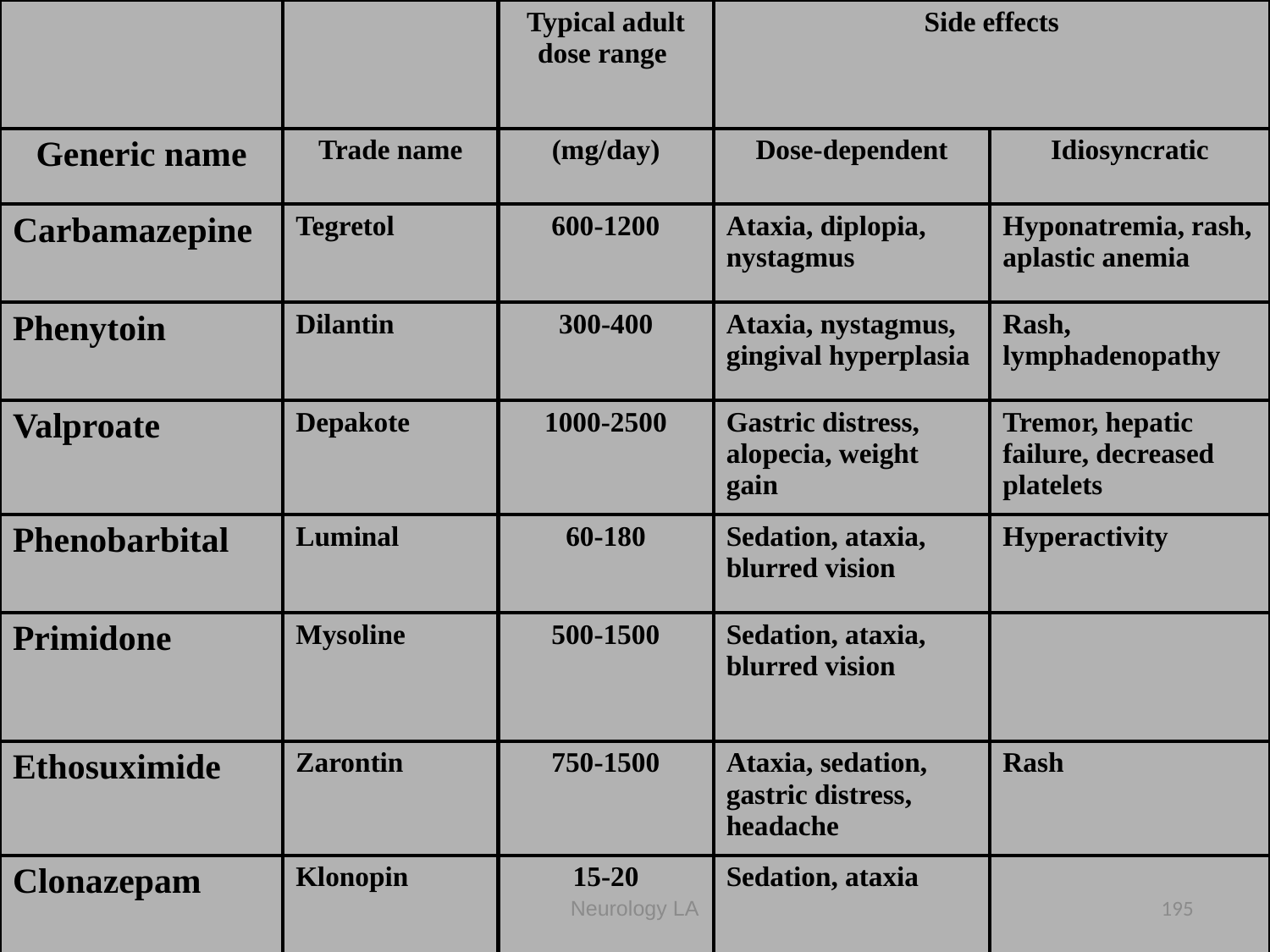

|  |  | Typical adult dose range | Side effects |  |
| --- | --- | --- | --- | --- |
| Generic name | Trade name | (mg/day) | Dose-dependent | Idiosyncratic |
| Carbamazepine | Tegretol | 600-1200 | Ataxia, diplopia, nystagmus | Hyponatremia, rash, aplastic anemia |
| Phenytoin | Dilantin | 300-400 | Ataxia, nystagmus, gingival hyperplasia | Rash, lymphadenopathy |
| Valproate | Depakote | 1000-2500 | Gastric distress, alopecia, weight gain | Tremor, hepatic failure, decreased platelets |
| Phenobarbital | Luminal | 60-180 | Sedation, ataxia, blurred vision | Hyperactivity |
| Primidone | Mysoline | 500-1500 | Sedation, ataxia, blurred vision |  |
| Ethosuximide | Zarontin | 750-1500 | Ataxia, sedation, gastric distress, headache | Rash |
| Clonazepam | Klonopin | 15-20 | Sedation, ataxia |  |
Neurology LA
195